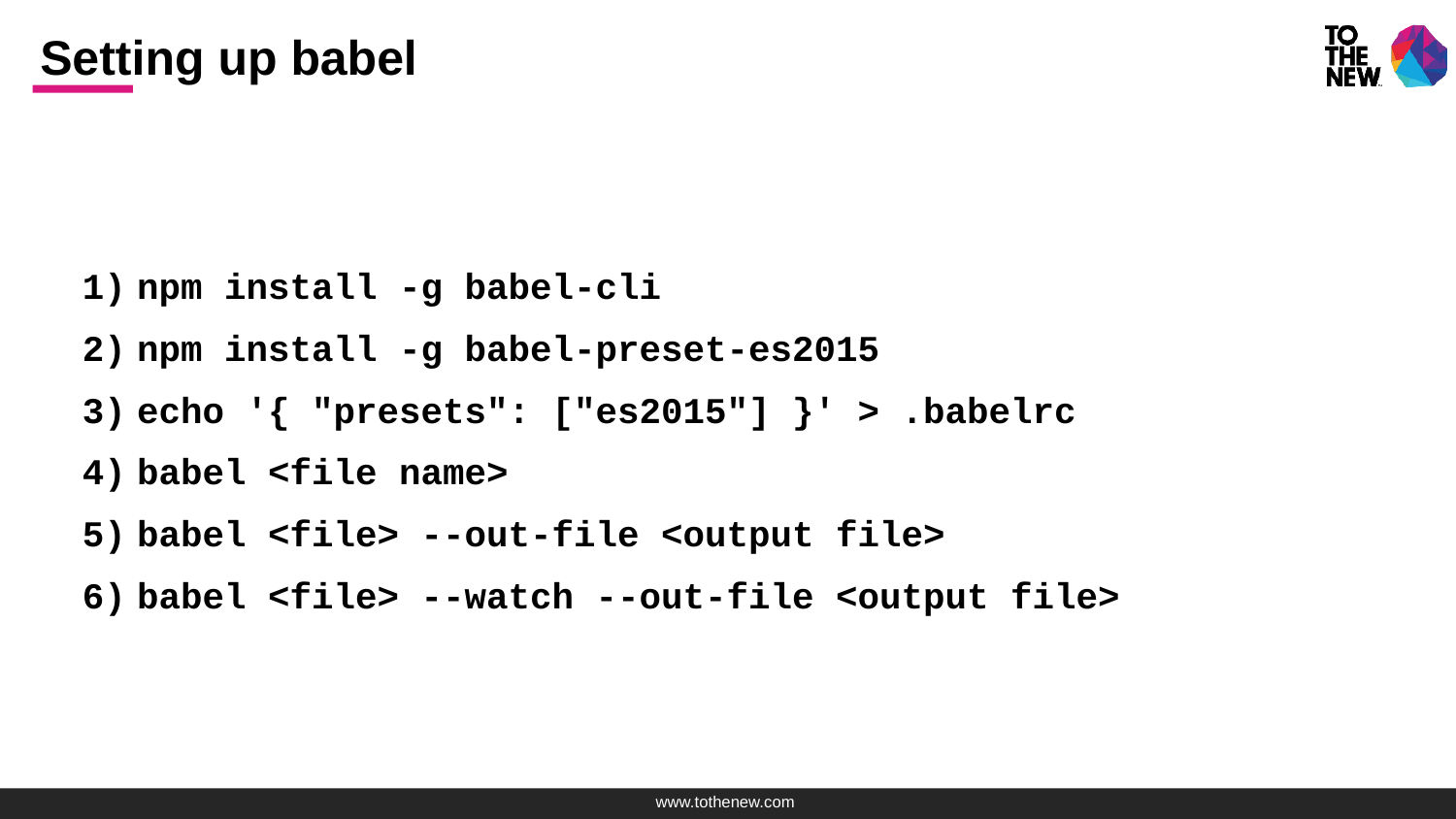

# Setting up babel
npm install -g babel-cli
npm install -g babel-preset-es2015
echo '{ "presets": ["es2015"] }' > .babelrc
babel <file name>
babel <file> --out-file <output file>
babel <file> --watch --out-file <output file>